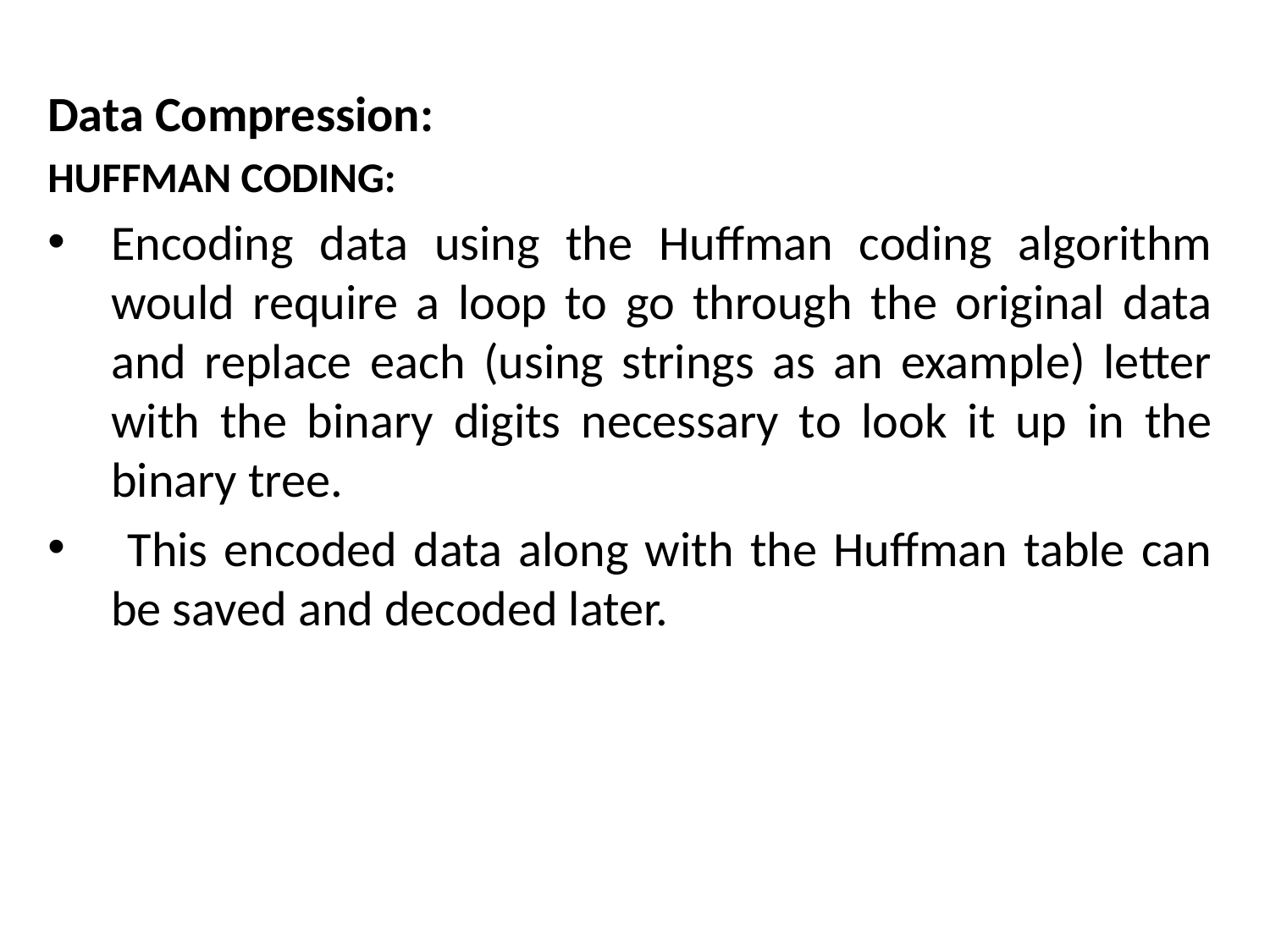

Data Compression:
HUFFMAN CODING:
Encoding data using the Huffman coding algorithm would require a loop to go through the original data and replace each (using strings as an example) letter with the binary digits necessary to look it up in the binary tree.
 This encoded data along with the Huffman table can be saved and decoded later.

# The Mathematical side of games